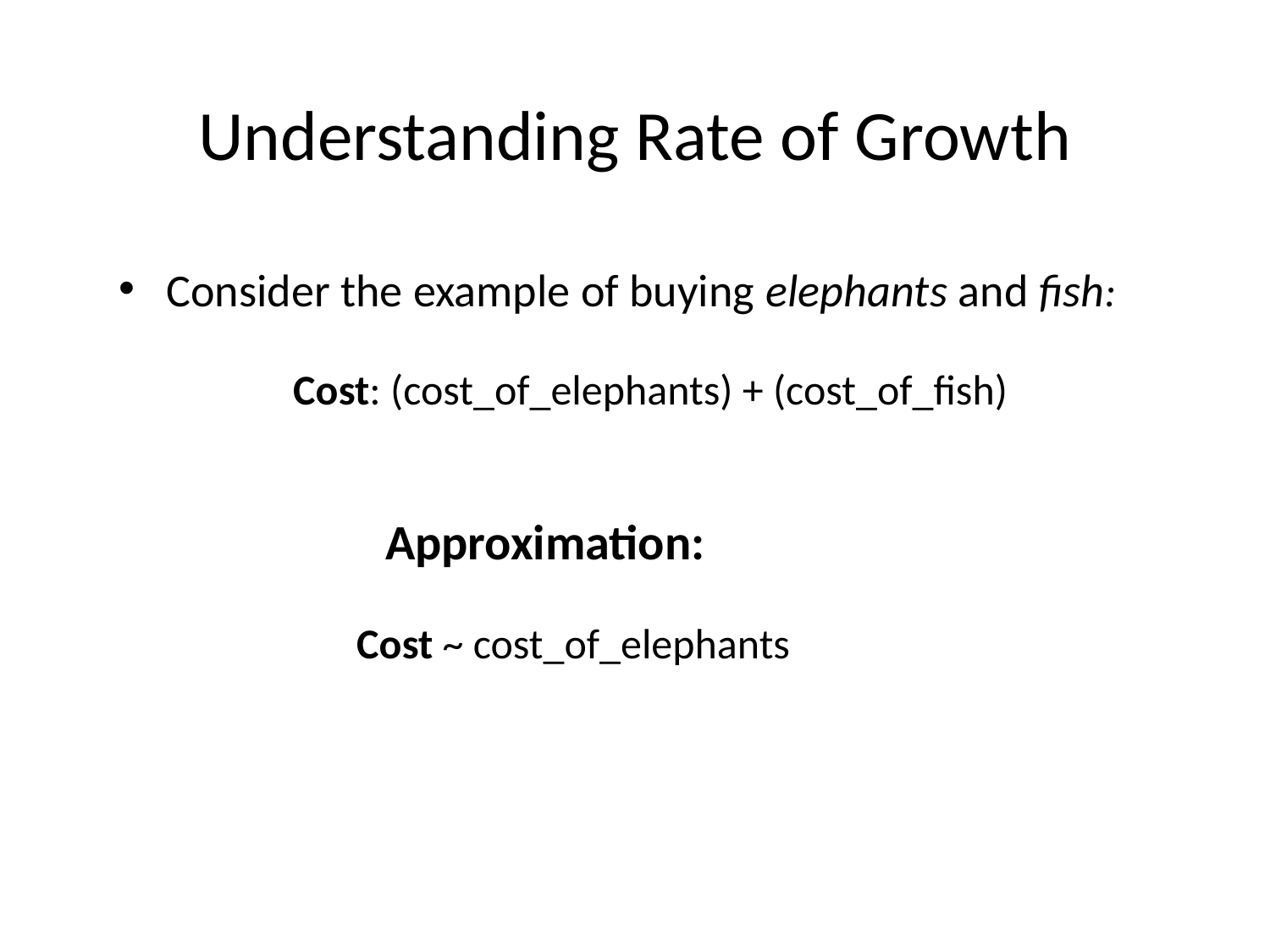

# Understanding Rate of Growth

Consider the example of buying elephants and fish:

		Cost: (cost_of_elephants) + (cost_of_fish)

                            Approximation:

                         Cost ~ cost_of_elephants